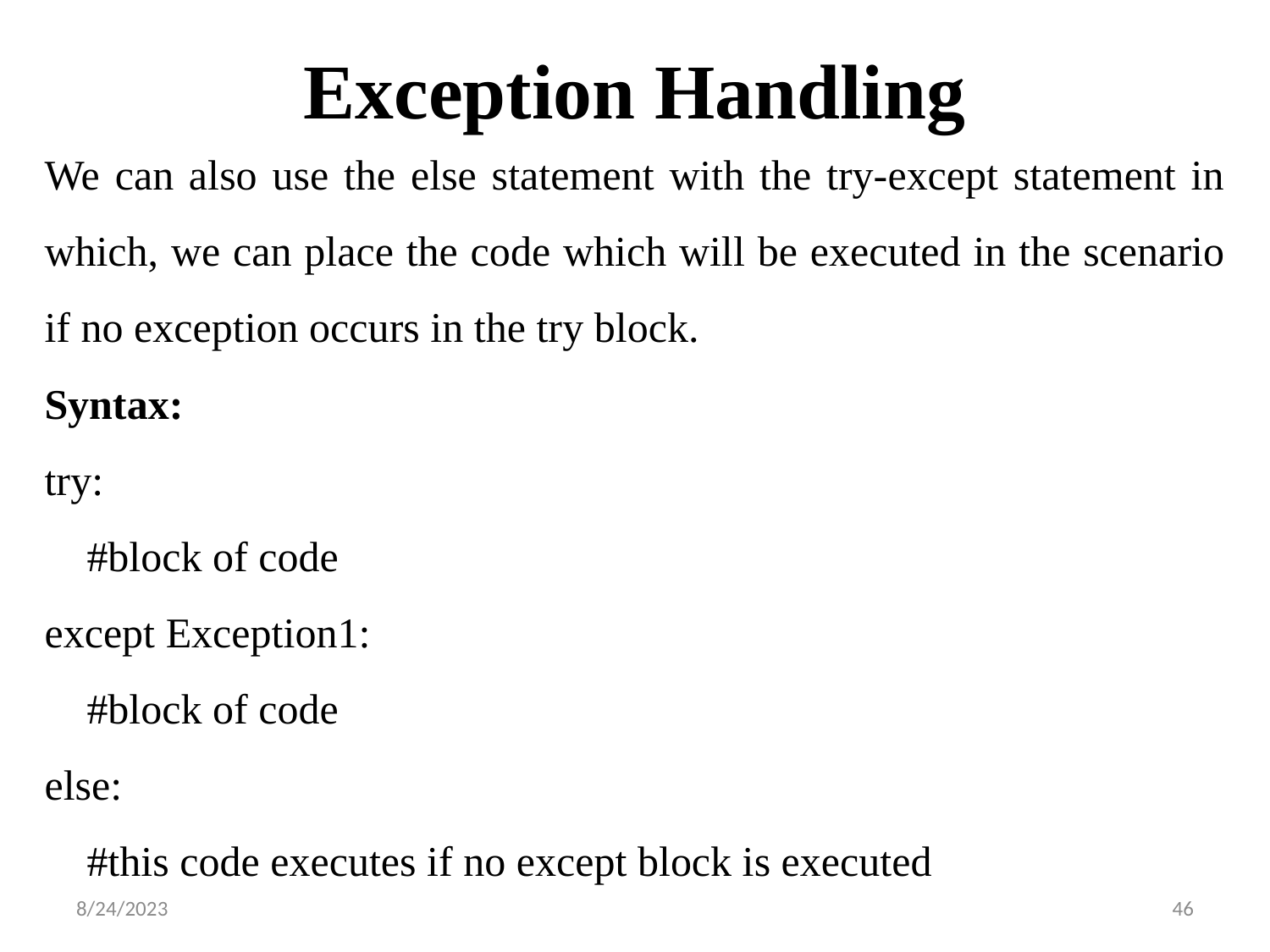

# Exception Handling
We can also use the else statement with the try-except statement in which, we can place the code which will be executed in the scenario if no exception occurs in the try block.
Syntax:
try:
    #block of code
except Exception1:
    #block of code
else:
    #this code executes if no except block is executed
8/24/2023
46